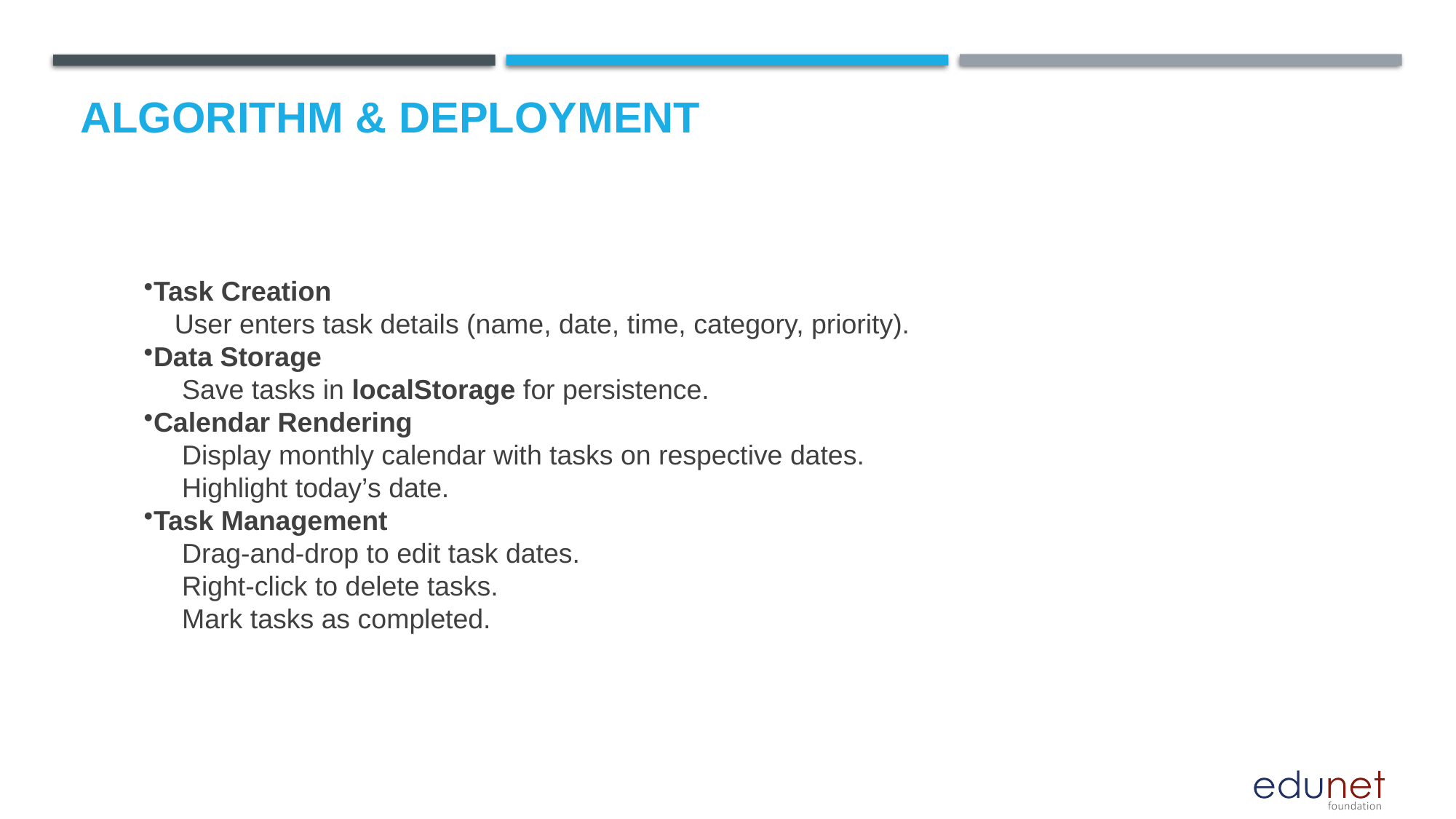

# Algorithm & Deployment

Task Creation
    User enters task details (name, date, time, category, priority).
Data Storage
     Save tasks in localStorage for persistence.
Calendar Rendering
     Display monthly calendar with tasks on respective dates.
     Highlight today’s date.
Task Management
     Drag-and-drop to edit task dates.
     Right-click to delete tasks.
     Mark tasks as completed.